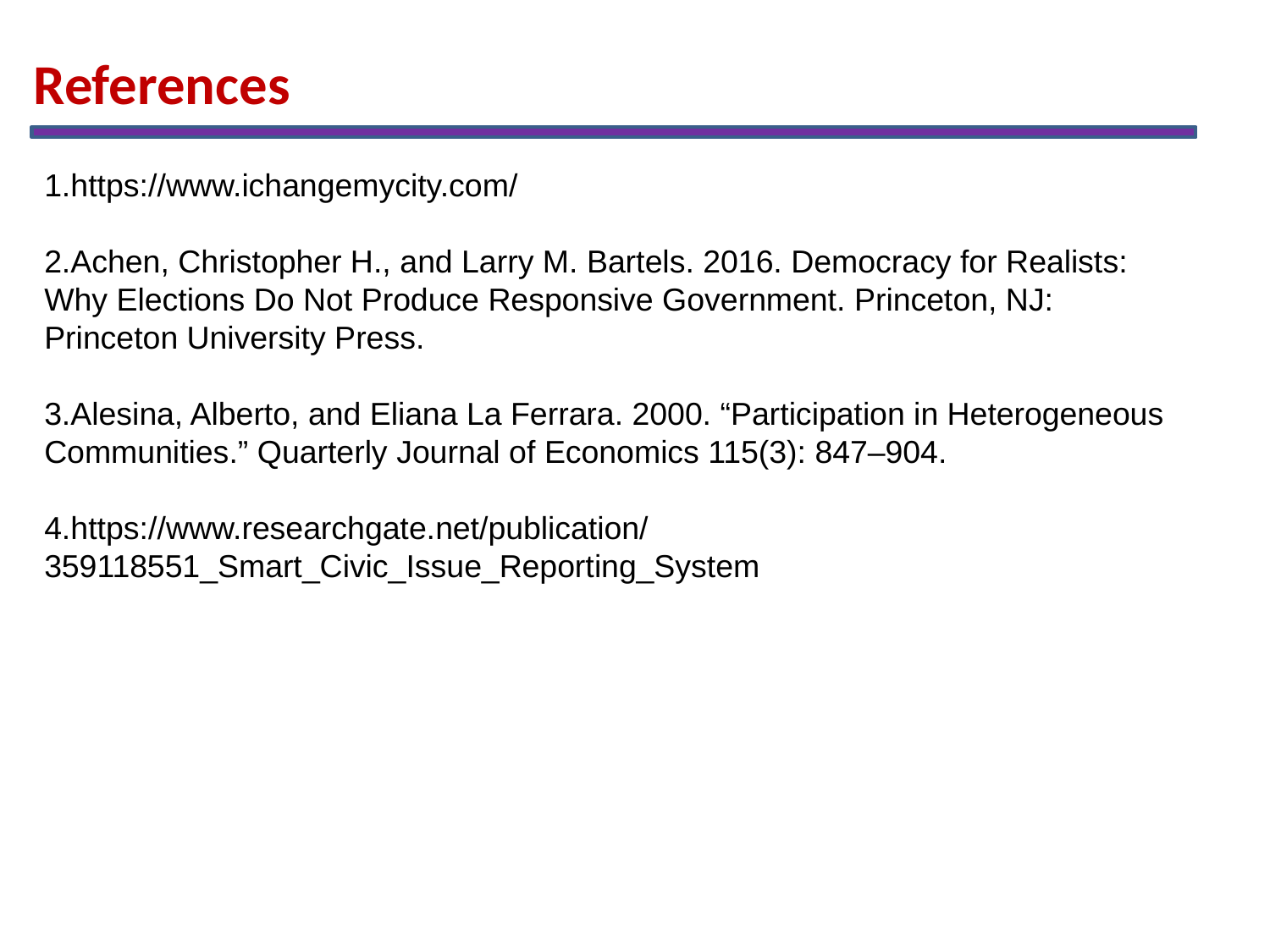

References

1.https://www.ichangemycity.com/

2.Achen, Christopher H., and Larry M. Bartels. 2016. Democracy for Realists: Why Elections Do Not Produce Responsive Government. Princeton, NJ: Princeton University Press.

3.Alesina, Alberto, and Eliana La Ferrara. 2000. “Participation in Heterogeneous Communities.” Quarterly Journal of Economics 115(3): 847–904.

4.https://www.researchgate.net/publication/359118551_Smart_Civic_Issue_Reporting_System